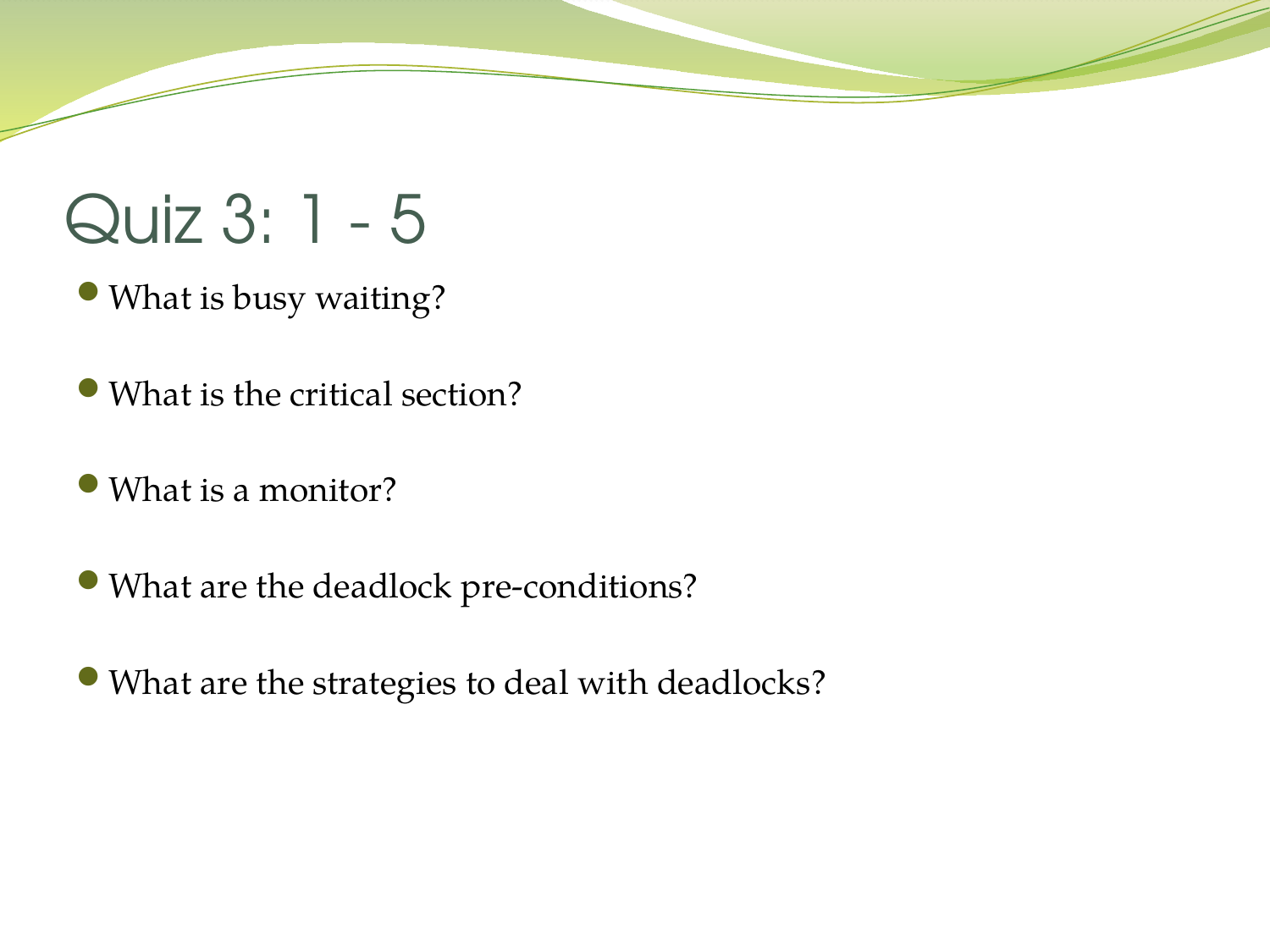

# Quiz 3: 1 - 5
What is busy waiting?

What is the critical section?

What is a monitor?

What are the deadlock pre-conditions?

What are the strategies to deal with deadlocks?